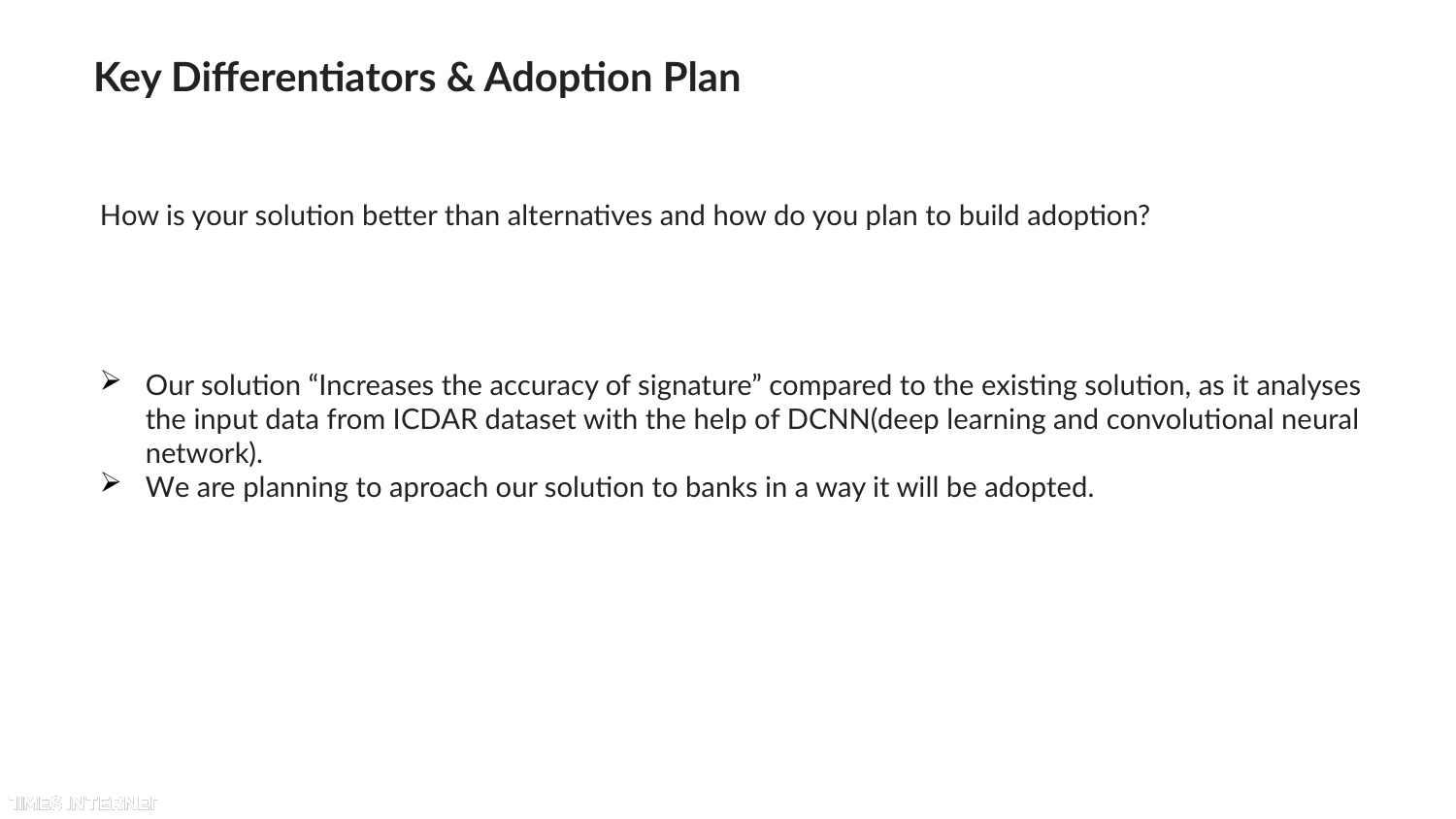

# Key Differentiators & Adoption Plan
How is your solution better than alternatives and how do you plan to build adoption?

Our solution “Increases the accuracy of signature” compared to the existing solution, as it analyses the input data from ICDAR dataset with the help of DCNN(deep learning and convolutional neural network).
We are planning to aproach our solution to banks in a way it will be adopted.